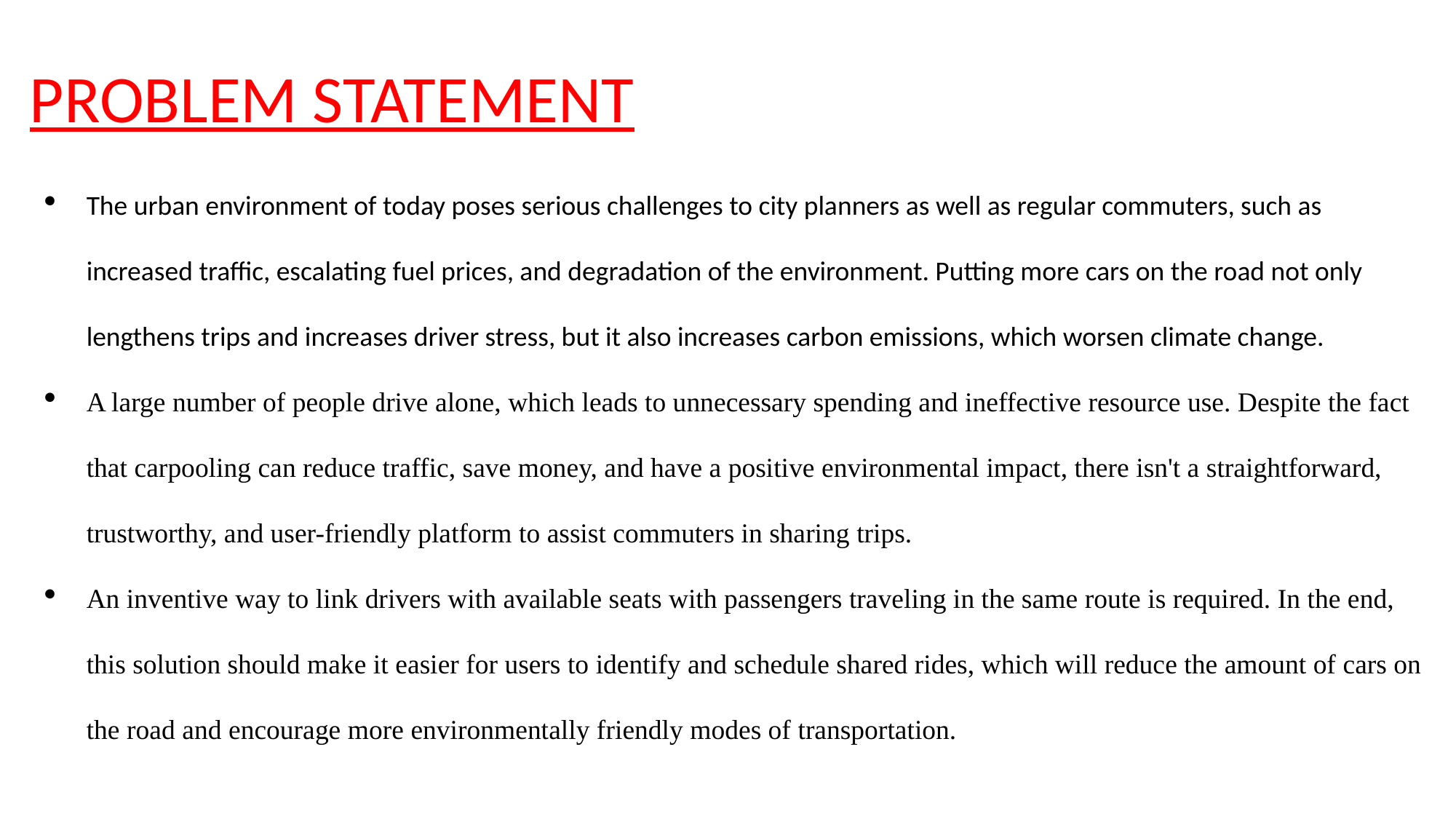

# PROBLEM STATEMENT
The urban environment of today poses serious challenges to city planners as well as regular commuters, such as increased traffic, escalating fuel prices, and degradation of the environment. Putting more cars on the road not only lengthens trips and increases driver stress, but it also increases carbon emissions, which worsen climate change.
A large number of people drive alone, which leads to unnecessary spending and ineffective resource use. Despite the fact that carpooling can reduce traffic, save money, and have a positive environmental impact, there isn't a straightforward, trustworthy, and user-friendly platform to assist commuters in sharing trips.
An inventive way to link drivers with available seats with passengers traveling in the same route is required. In the end, this solution should make it easier for users to identify and schedule shared rides, which will reduce the amount of cars on the road and encourage more environmentally friendly modes of transportation.